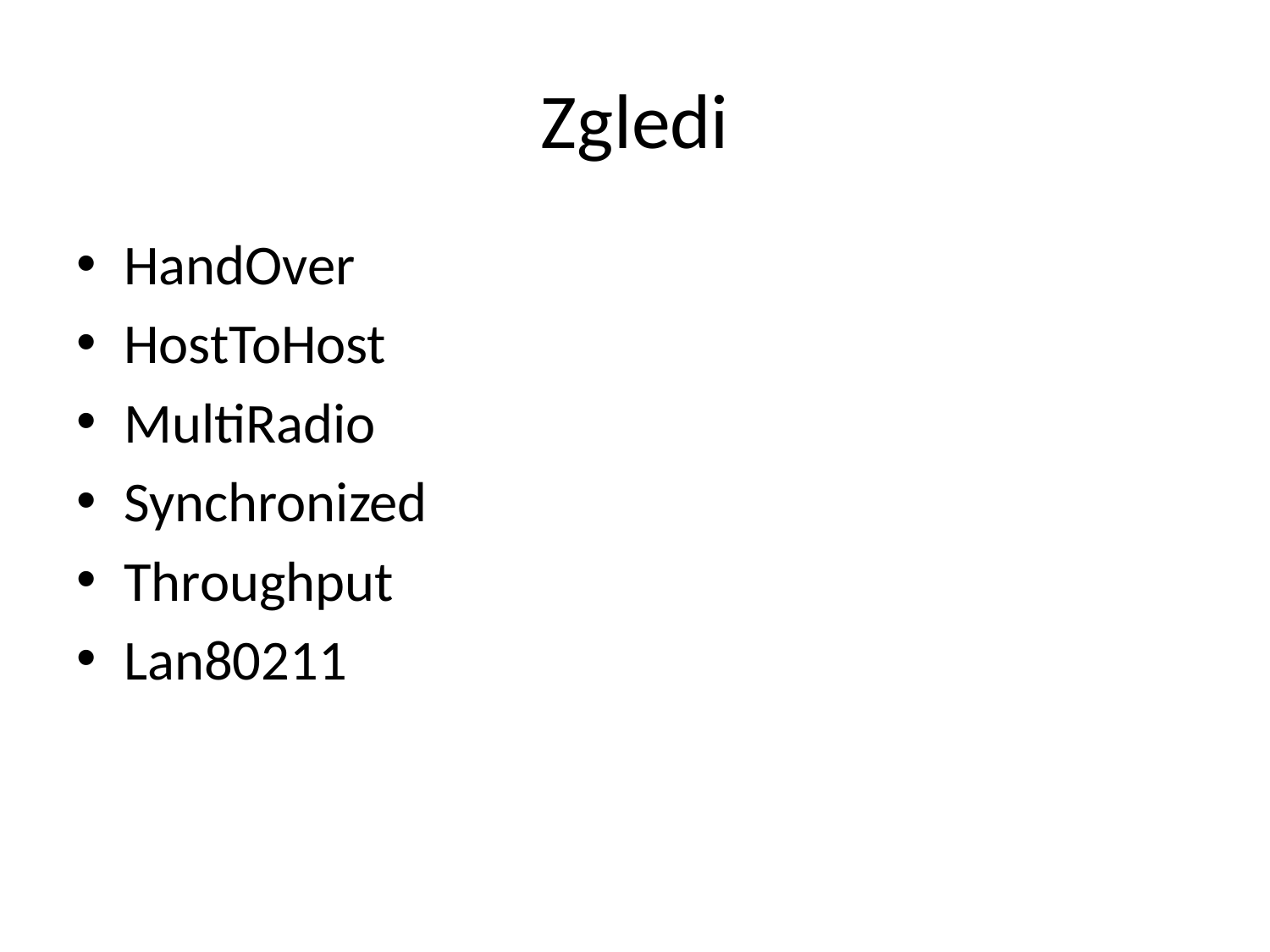

# Zgledi
HandOver
HostToHost
MultiRadio
Synchronized
Throughput
Lan80211